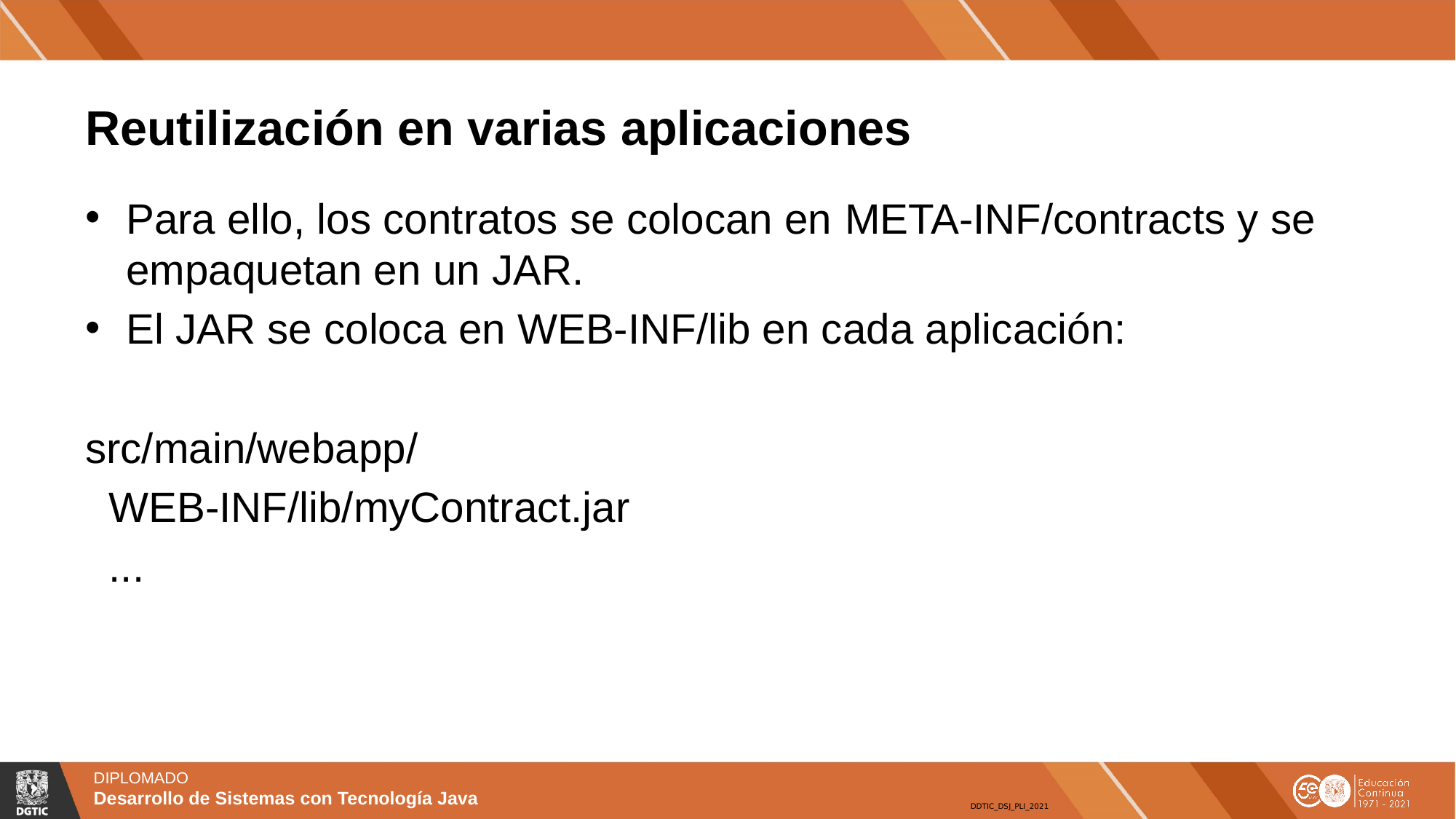

# Reutilización en varias aplicaciones
Para ello, los contratos se colocan en META-INF/contracts y se empaquetan en un JAR.
El JAR se coloca en WEB-INF/lib en cada aplicación:

src/main/webapp/
  WEB-INF/lib/myContract.jar
  ...